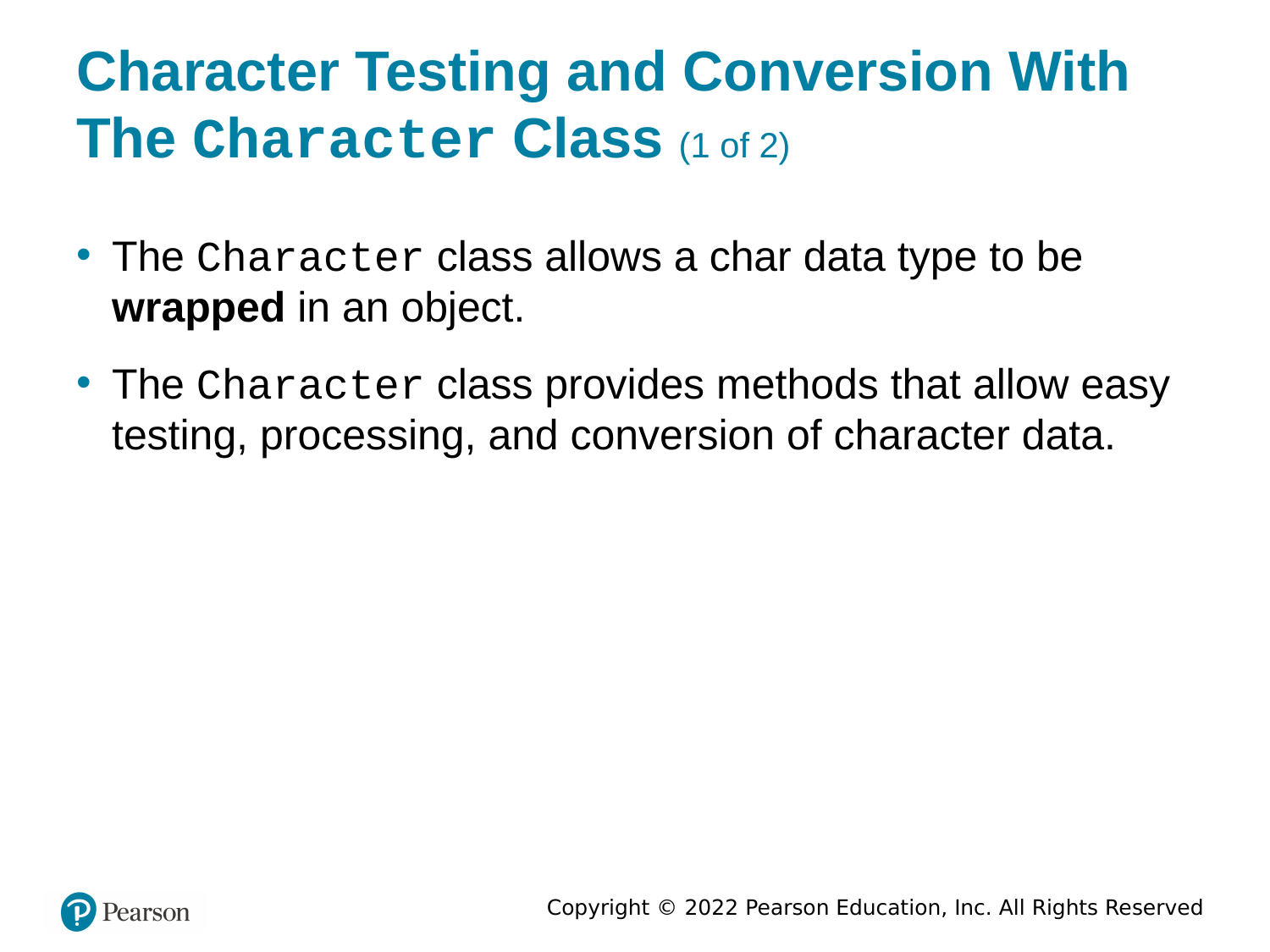

# Character Testing and Conversion With The Character Class (1 of 2)
The Character class allows a char data type to be wrapped in an object.
The Character class provides methods that allow easy testing, processing, and conversion of character data.